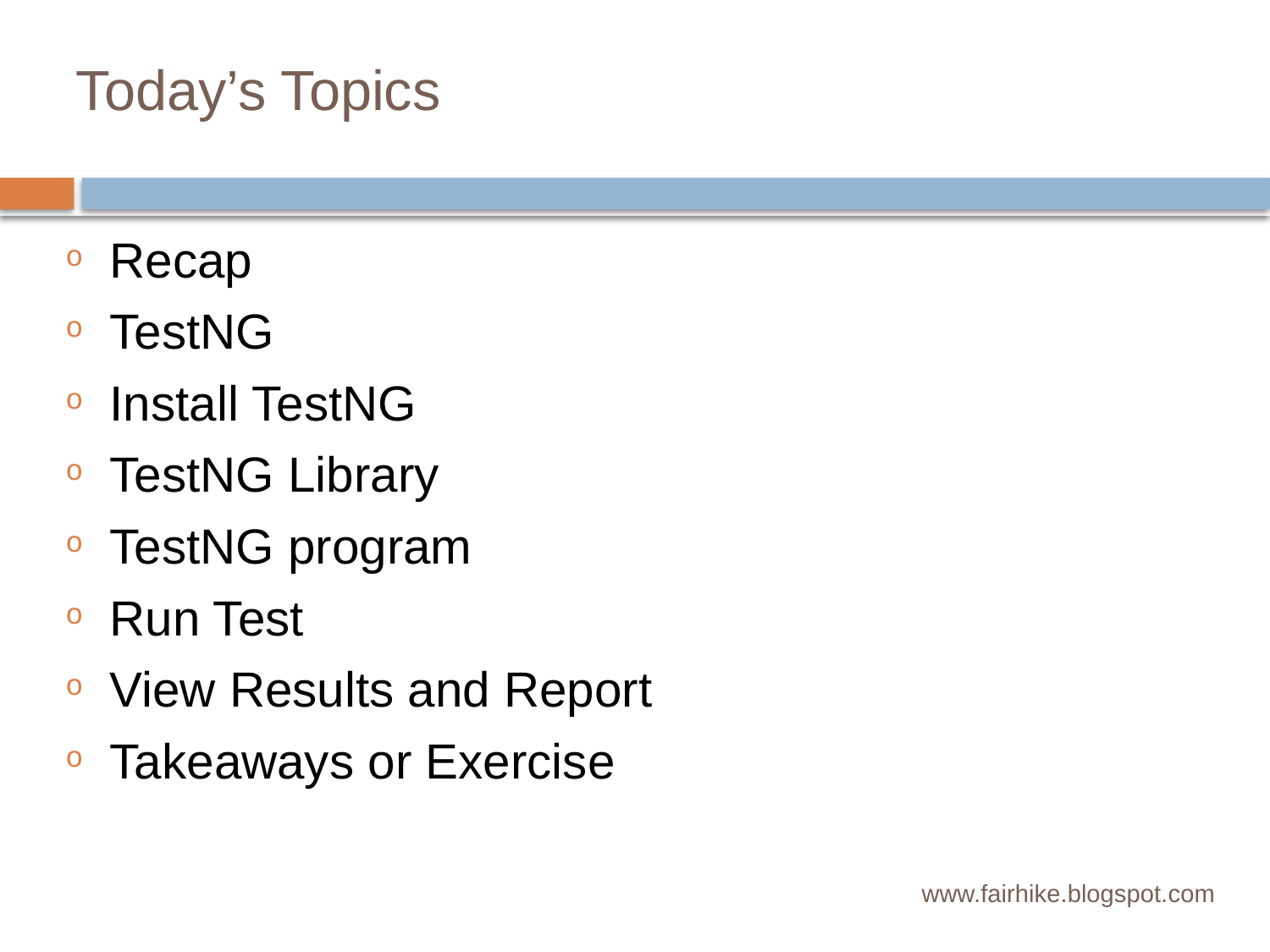

# Today’s Topics
Recap
TestNG
Install TestNG
TestNG Library
TestNG program
Run Test
View Results and Report
Takeaways or Exercise

www.fairhike.blogspot.com